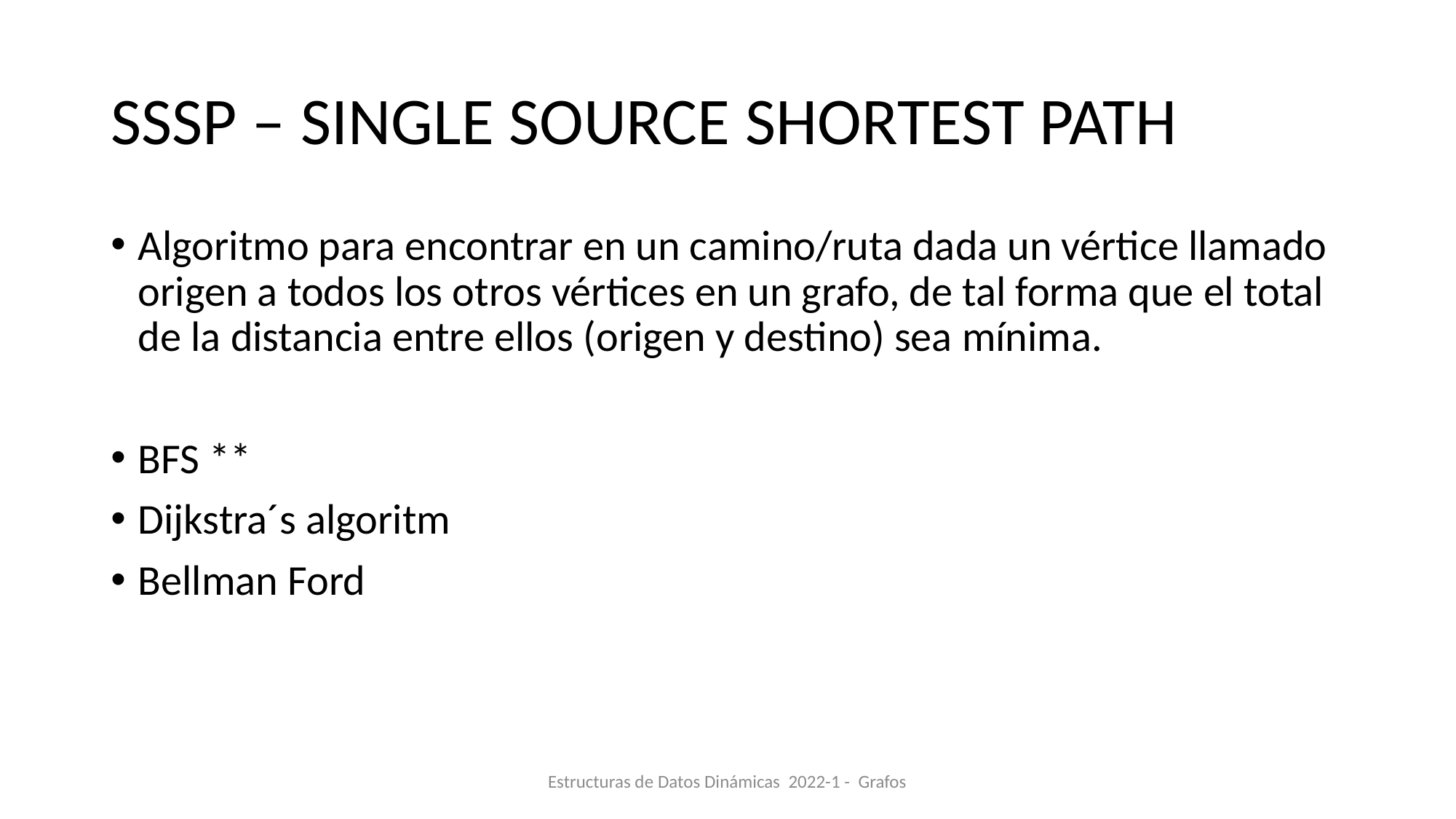

# SSSP – SINGLE SOURCE SHORTEST PATH
Algoritmo para encontrar en un camino/ruta dada un vértice llamado origen a todos los otros vértices en un grafo, de tal forma que el total de la distancia entre ellos (origen y destino) sea mínima.

BFS **
Dijkstra´s algoritm
Bellman Ford
Estructuras de Datos Dinámicas  2022-1 -  Grafos